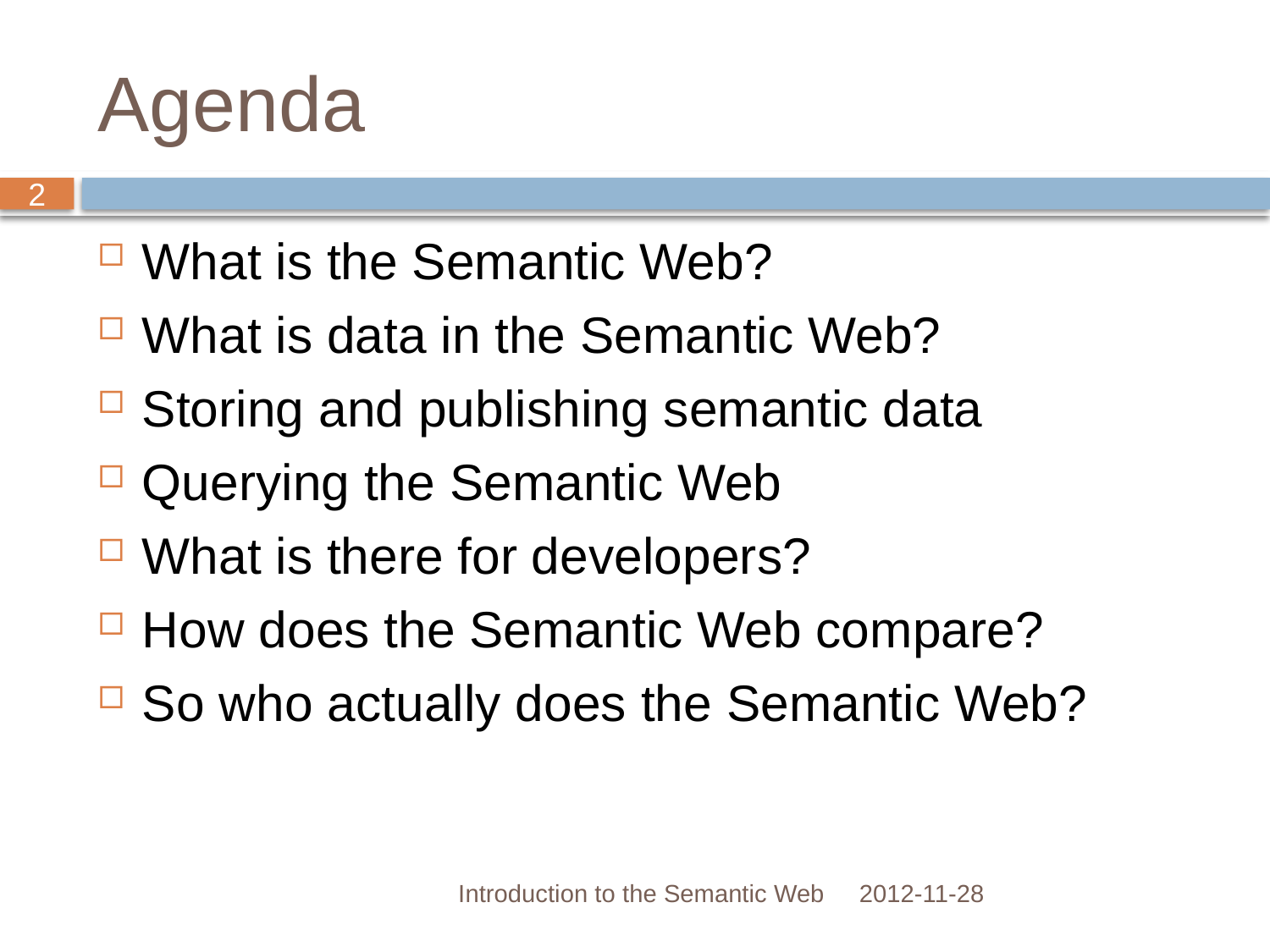

# Agenda
2
What is the Semantic Web?
What is data in the Semantic Web?
Storing and publishing semantic data
Querying the Semantic Web
What is there for developers?
How does the Semantic Web compare?
So who actually does the Semantic Web?
Introduction to the Semantic Web
2012-11-28